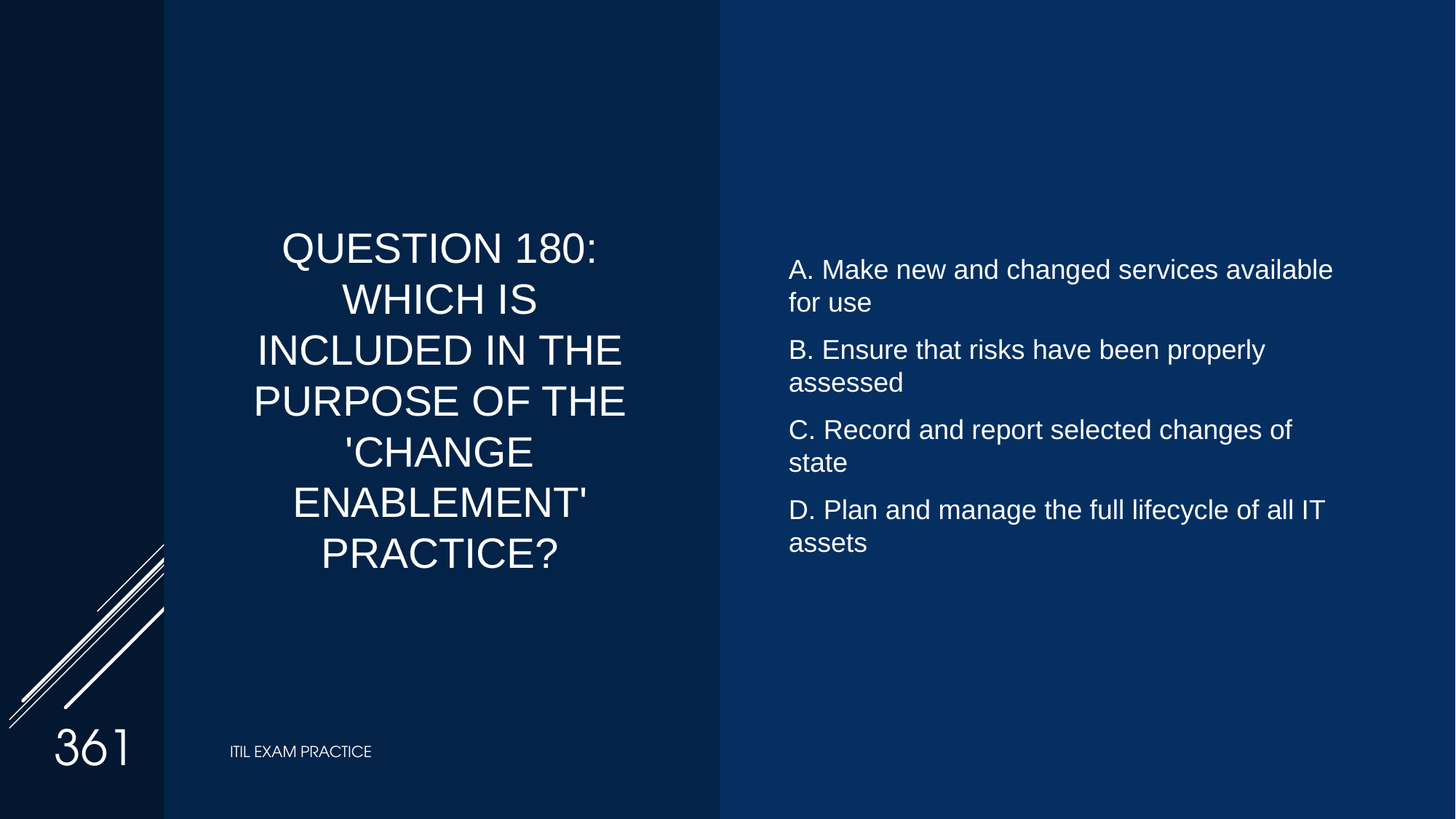

# Question 180: Which is included in the purpose of the 'change enablement' practice?
A. Make new and changed services available for use
B. Ensure that risks have been properly assessed
C. Record and report selected changes of state
D. Plan and manage the full lifecycle of all IT assets
361
ITIL EXAM PRACTICE